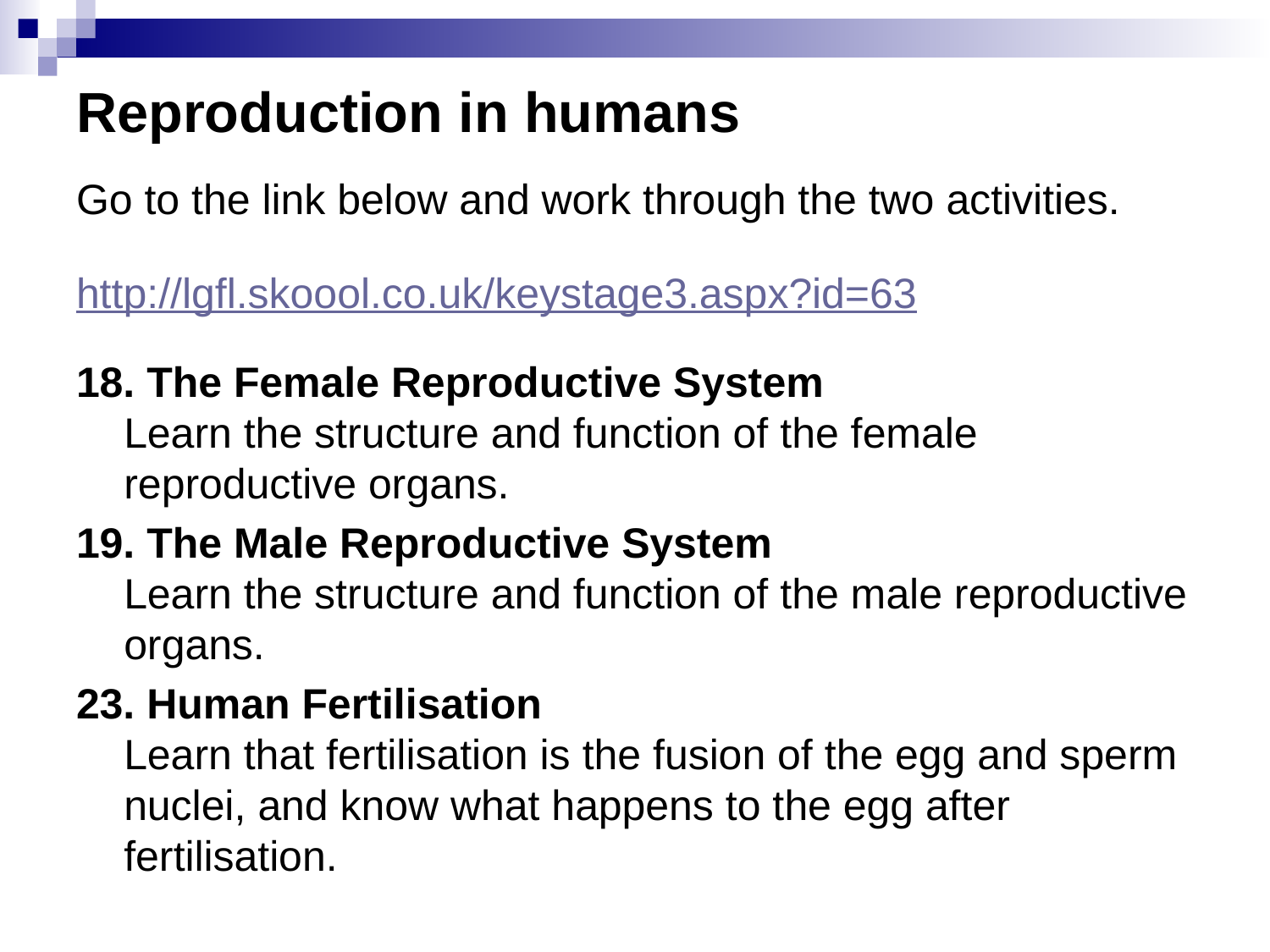

# Reproduction in humans
Go to the link below and work through the two activities.

http://lgfl.skoool.co.uk/keystage3.aspx?id=63

18. The Female Reproductive System
Learn the structure and function of the female reproductive organs.
19. The Male Reproductive System
Learn the structure and function of the male reproductive organs.
23. Human Fertilisation
Learn that fertilisation is the fusion of the egg and sperm nuclei, and know what happens to the egg after fertilisation.